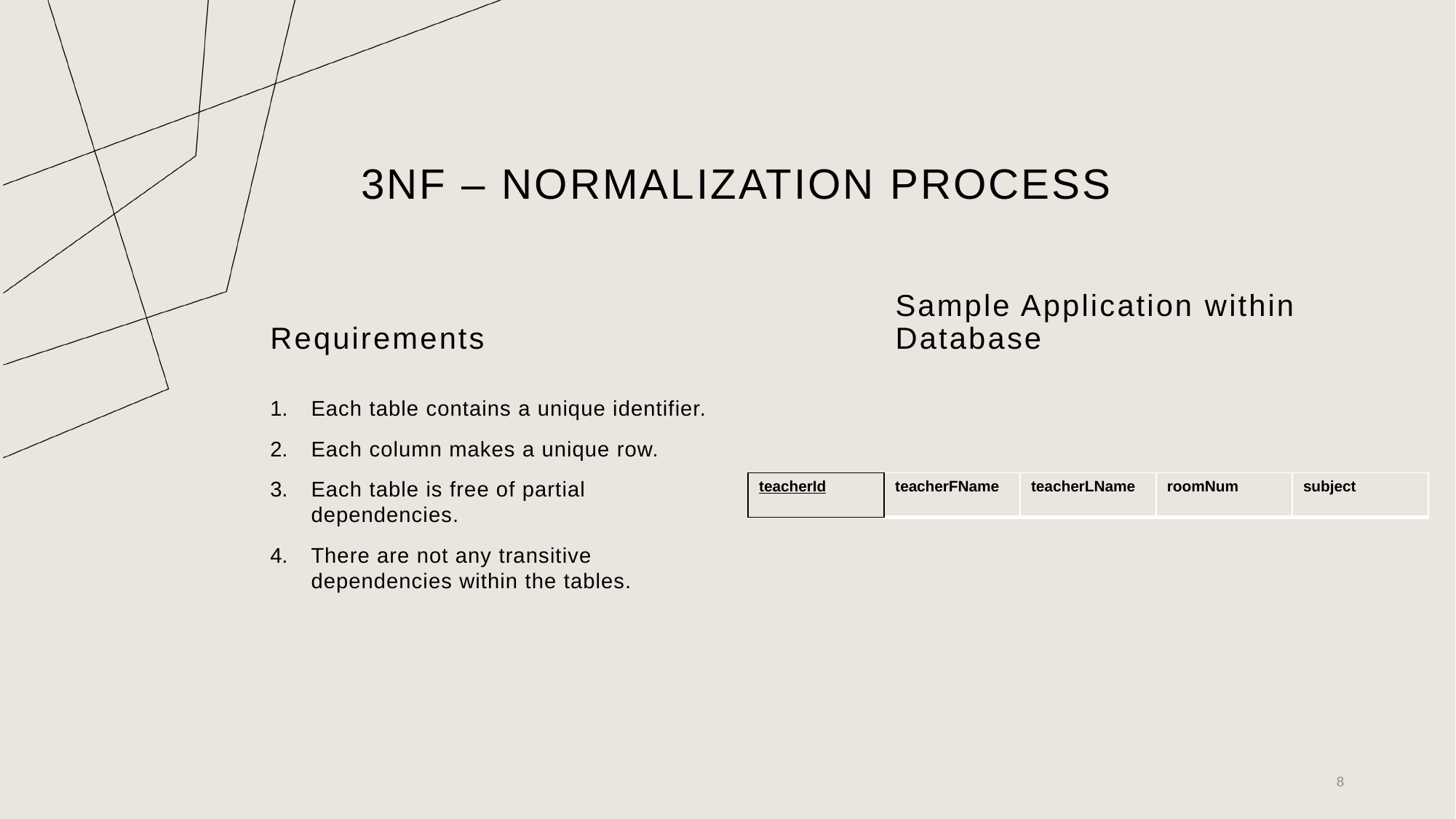

# 3nf – normalization process
Requirements
Sample Application within Database
Each table contains a unique identifier.
Each column makes a unique row.
Each table is free of partial dependencies.
There are not any transitive dependencies within the tables.
| teacherId | teacherFName | teacherLName | roomNum | subject |
| --- | --- | --- | --- | --- |
8